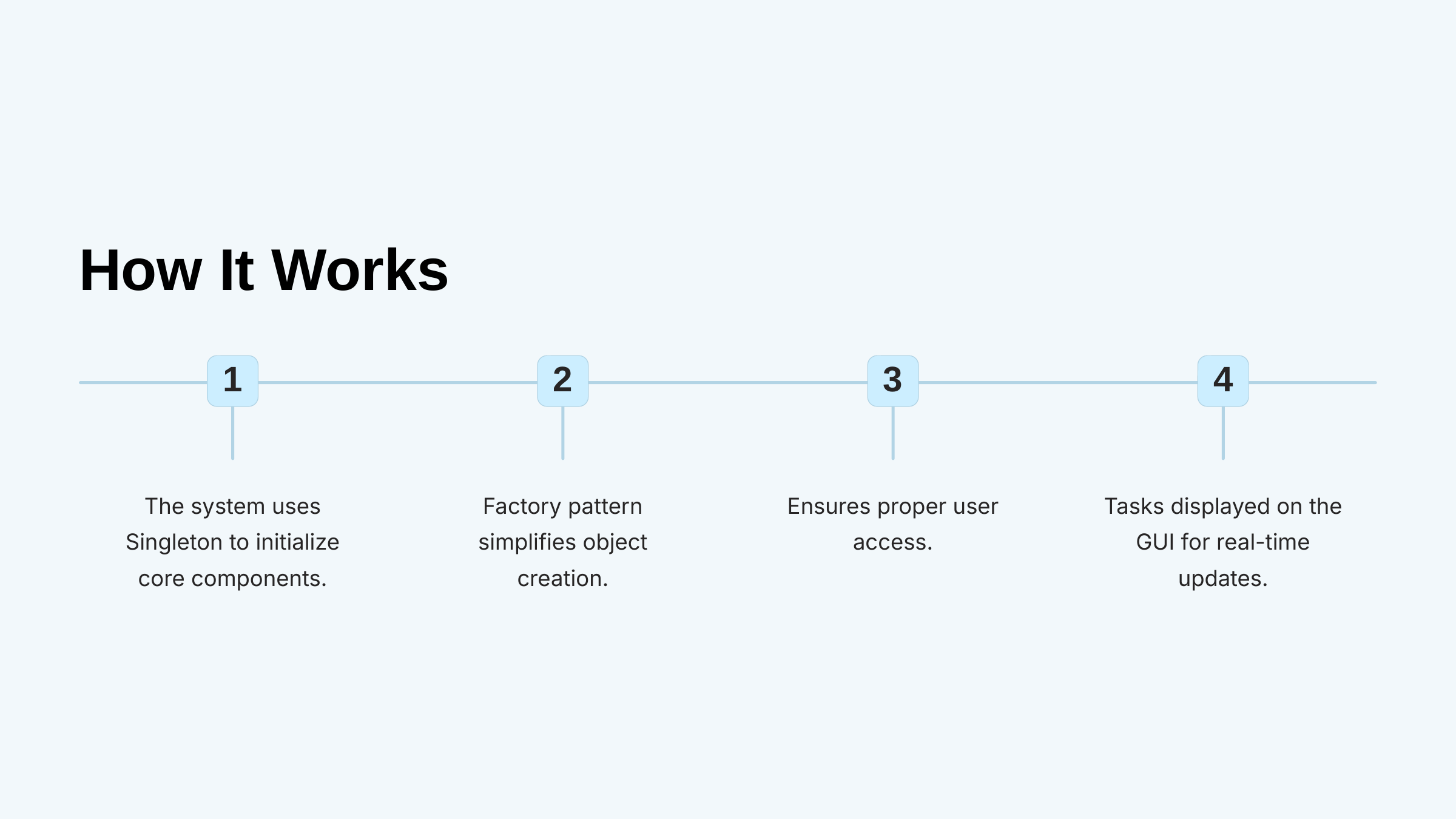

How It Works

1
2
3
4

The system uses Singleton to initialize core components.
Factory pattern simplifies object creation.
Ensures proper user access.
Tasks displayed on the GUI for real-time updates.